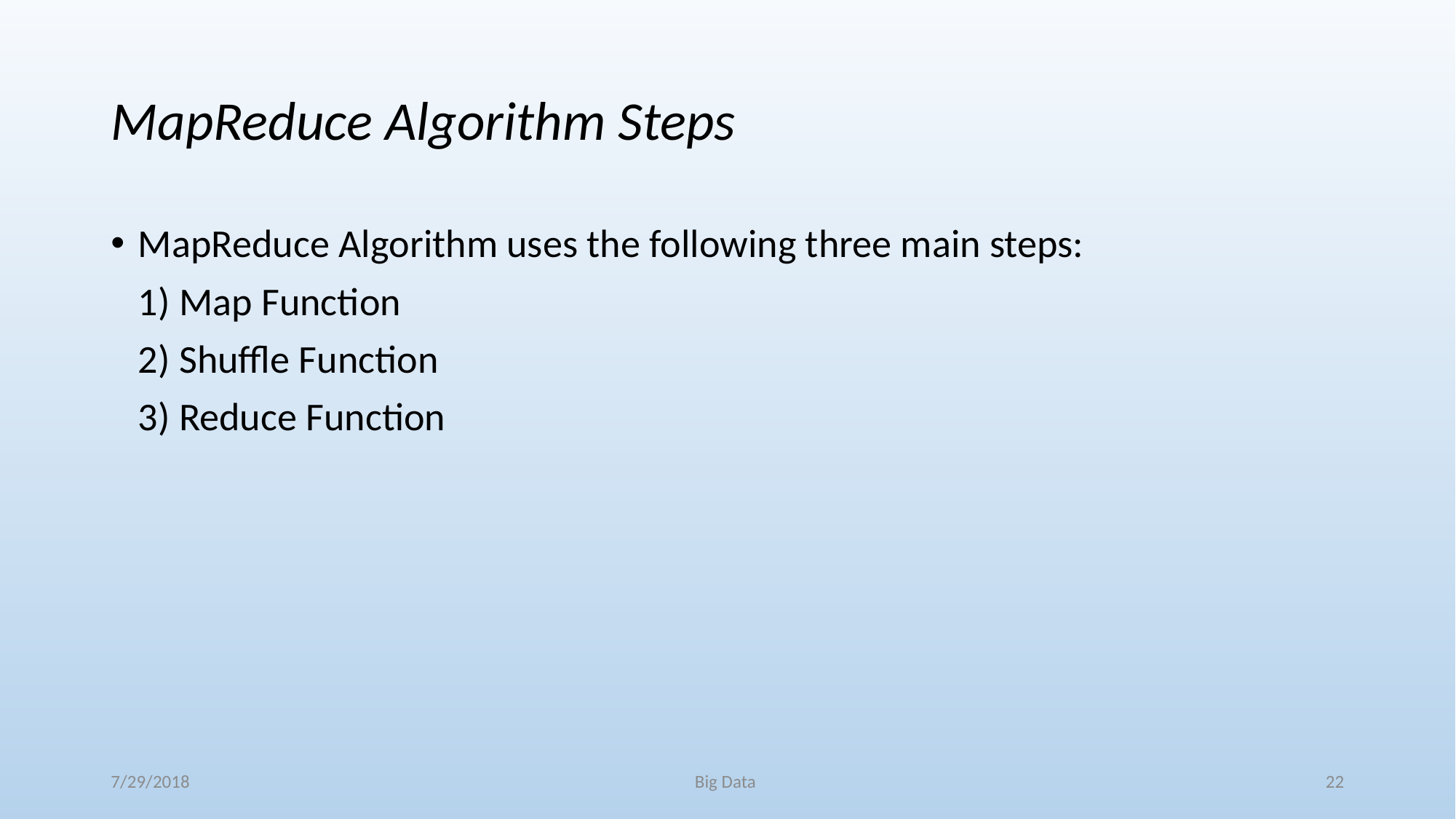

# MapReduce Algorithm Steps
MapReduce Algorithm uses the following three main steps:
	1) Map Function
	2) Shuffle Function
	3) Reduce Function

7/29/2018
Big Data
22